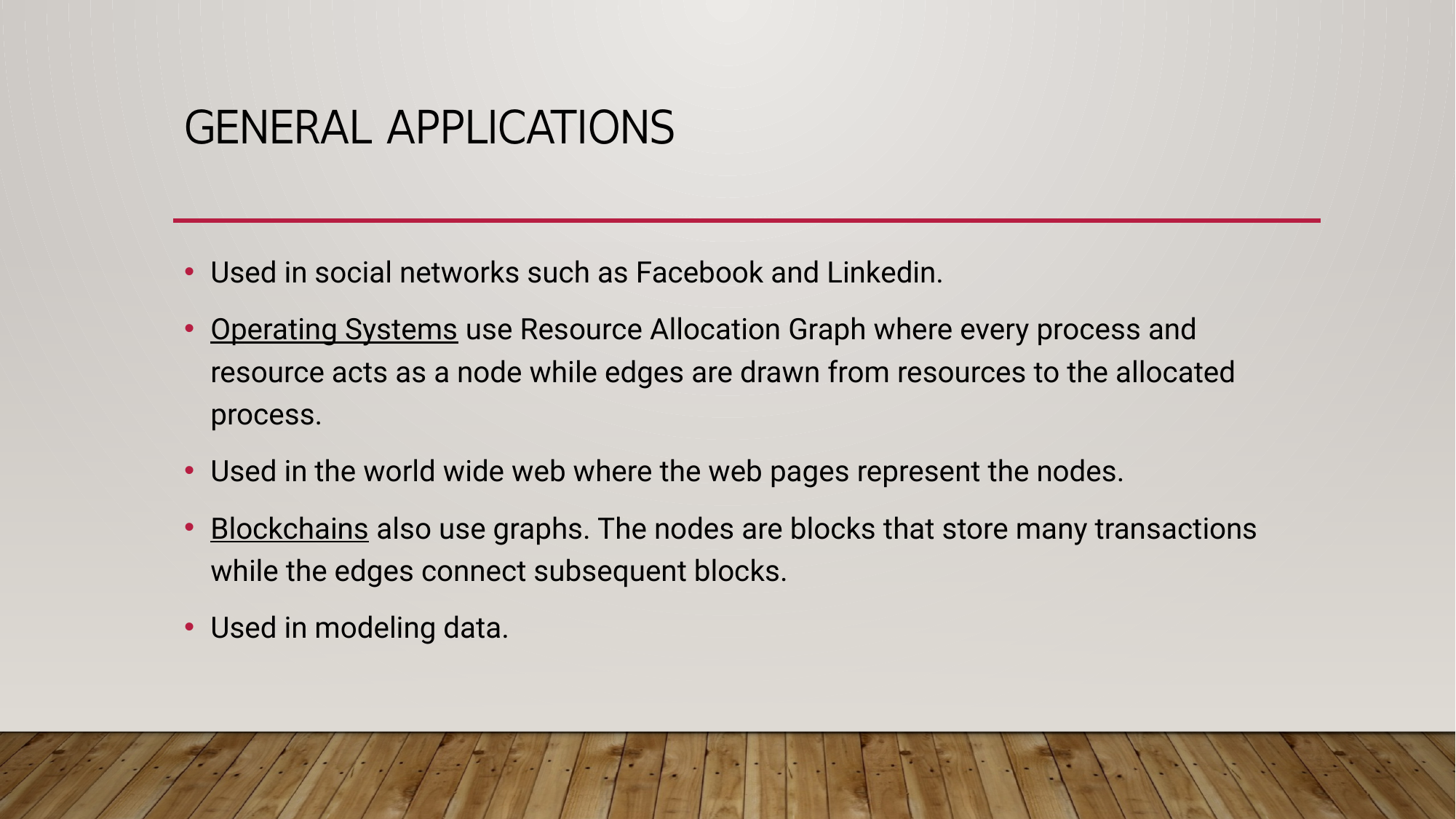

# General Applications
Used in social networks such as Facebook and Linkedin.
Operating Systems use Resource Allocation Graph where every process and resource acts as a node while edges are drawn from resources to the allocated process.
Used in the world wide web where the web pages represent the nodes.
Blockchains also use graphs. The nodes are blocks that store many transactions while the edges connect subsequent blocks.
Used in modeling data.